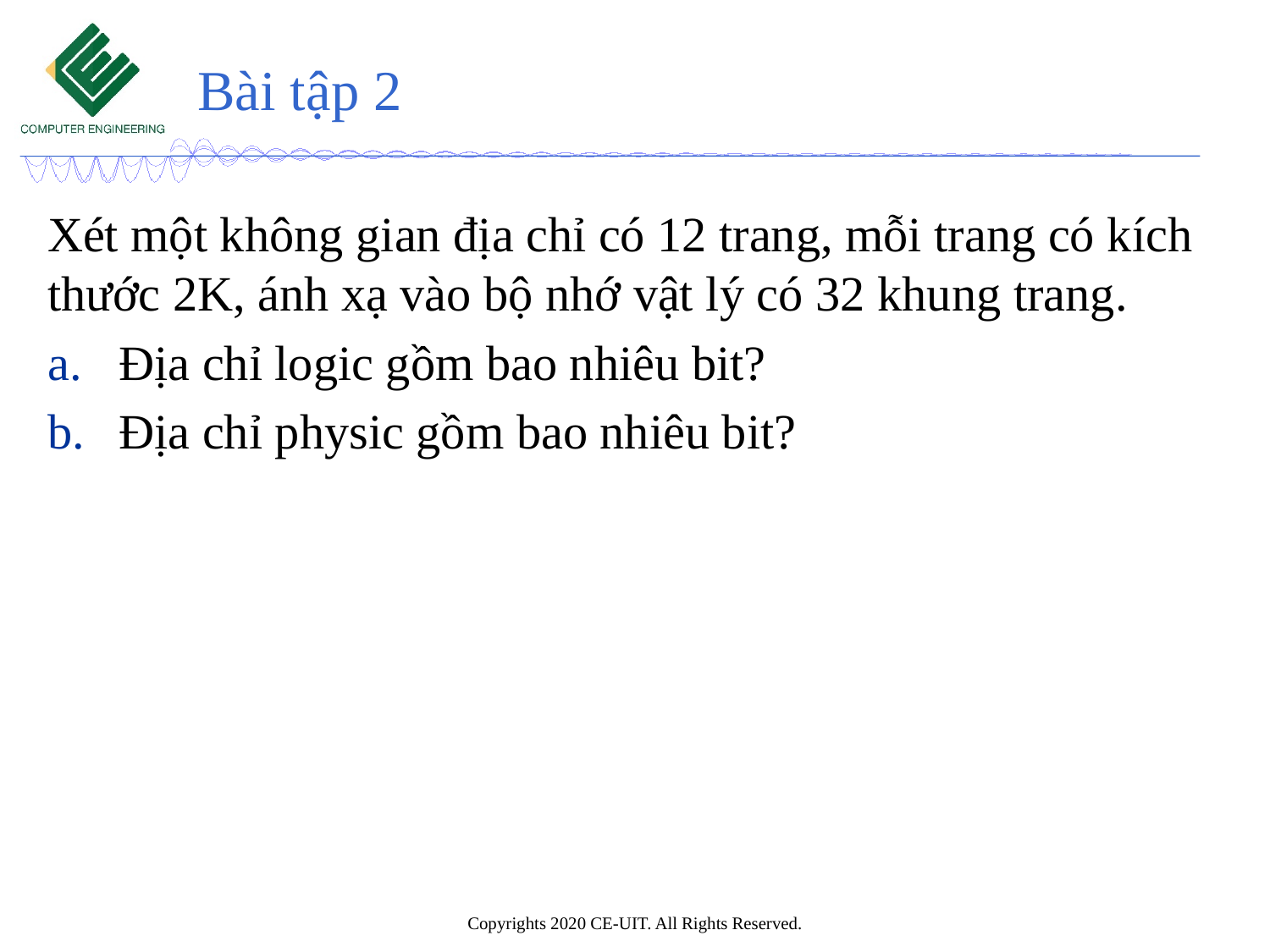

# Bài tập 2
Xét một không gian địa chỉ có 12 trang, mỗi trang có kích thước 2K, ánh xạ vào bộ nhớ vật lý có 32 khung trang.
Địa chỉ logic gồm bao nhiêu bit?
Địa chỉ physic gồm bao nhiêu bit?
Copyrights 2020 CE-UIT. All Rights Reserved.
52